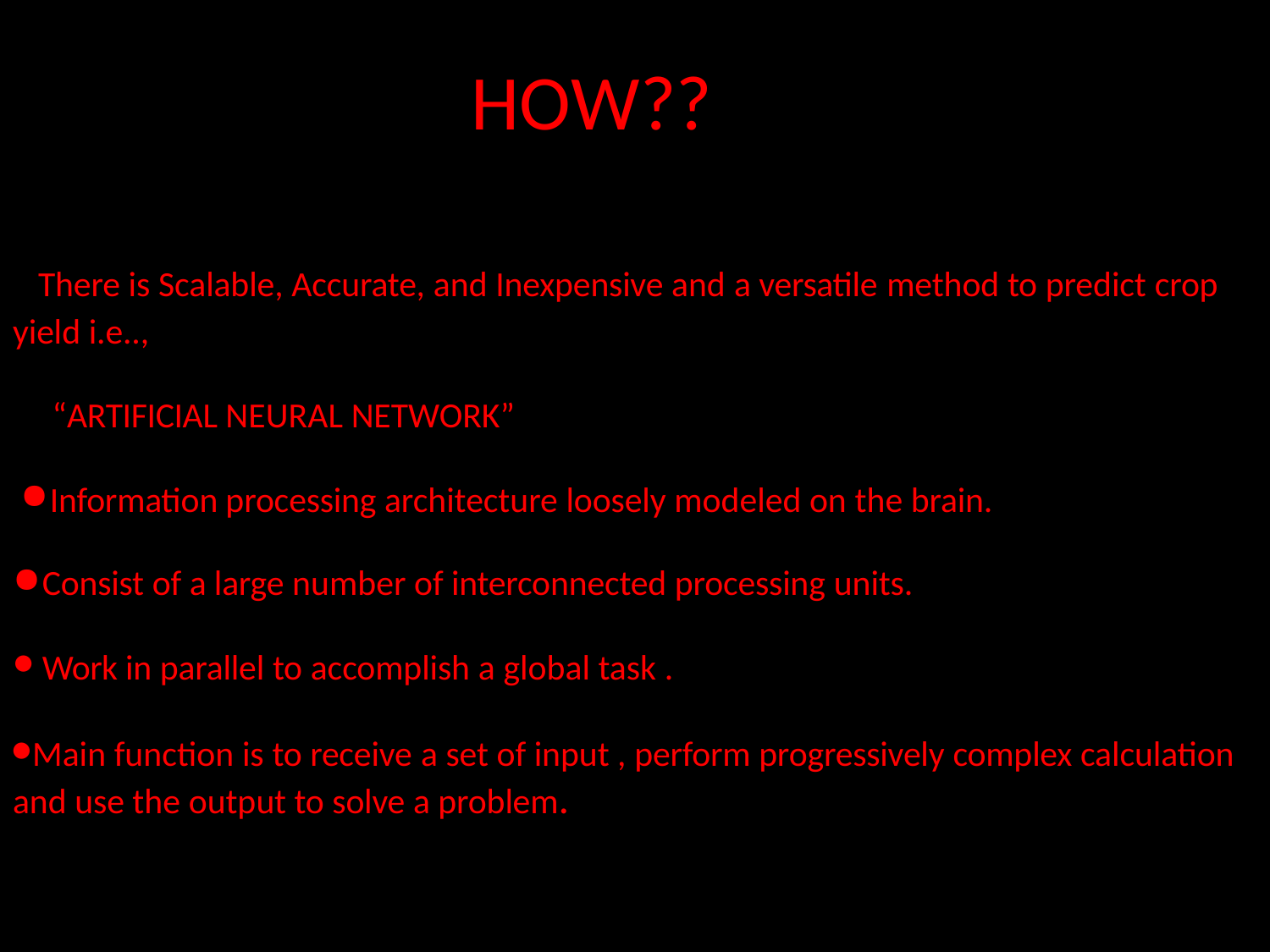

# HOW??
There is Scalable, Accurate, and Inexpensive and a versatile method to predict crop
yield i.e..,

“ARTIFICIAL NEURAL NETWORK”

Information processing architecture loosely modeled on the brain.

Consist of a large number of interconnected processing units.

Work in parallel to accomplish a global task .

Main function is to receive a set of input , perform progressively complex calculation  and use the output to solve a problem.